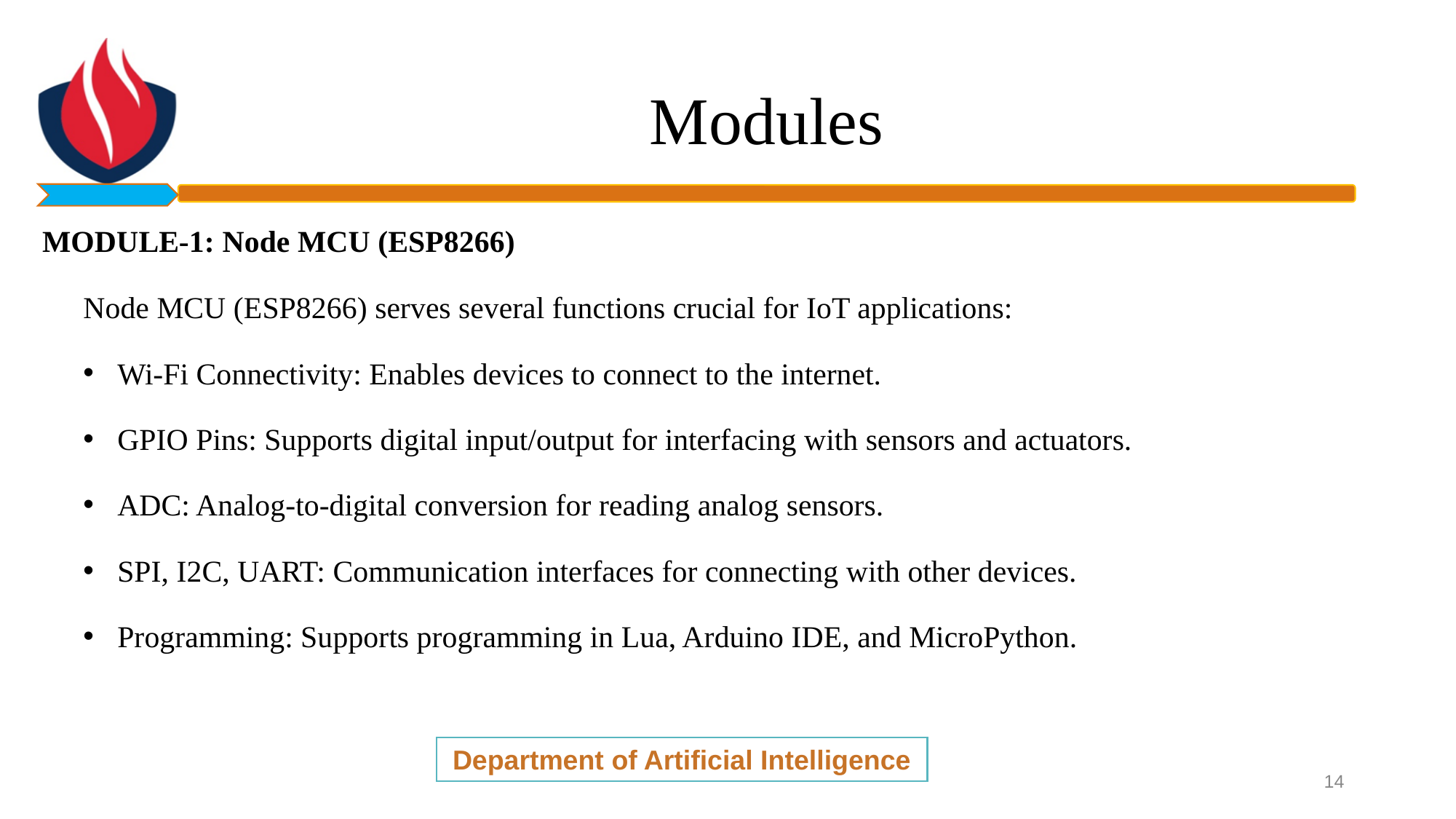

# Modules
MODULE-1: Node MCU (ESP8266)
Node MCU (ESP8266) serves several functions crucial for IoT applications:
Wi-Fi Connectivity: Enables devices to connect to the internet.
GPIO Pins: Supports digital input/output for interfacing with sensors and actuators.
ADC: Analog-to-digital conversion for reading analog sensors.
SPI, I2C, UART: Communication interfaces for connecting with other devices.
Programming: Supports programming in Lua, Arduino IDE, and MicroPython.

Department of Artificial Intelligence
14